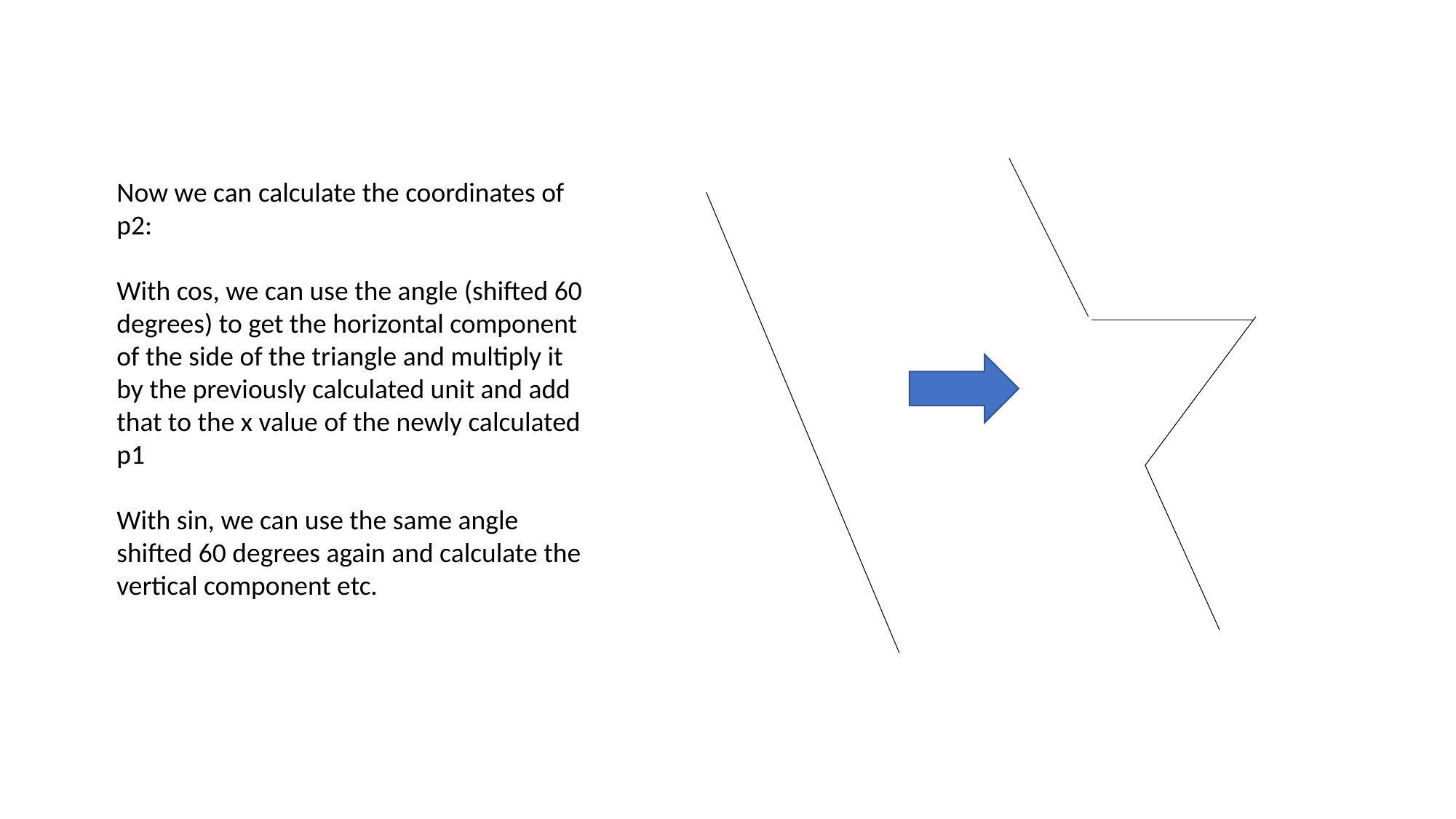

Now we can calculate the coordinates of p2:

With cos, we can use the angle (shifted 60 degrees) to get the horizontal component of the side of the triangle and multiply it by the previously calculated unit and add that to the x value of the newly calculated p1

With sin, we can use the same angle shifted 60 degrees again and calculate the vertical component etc.